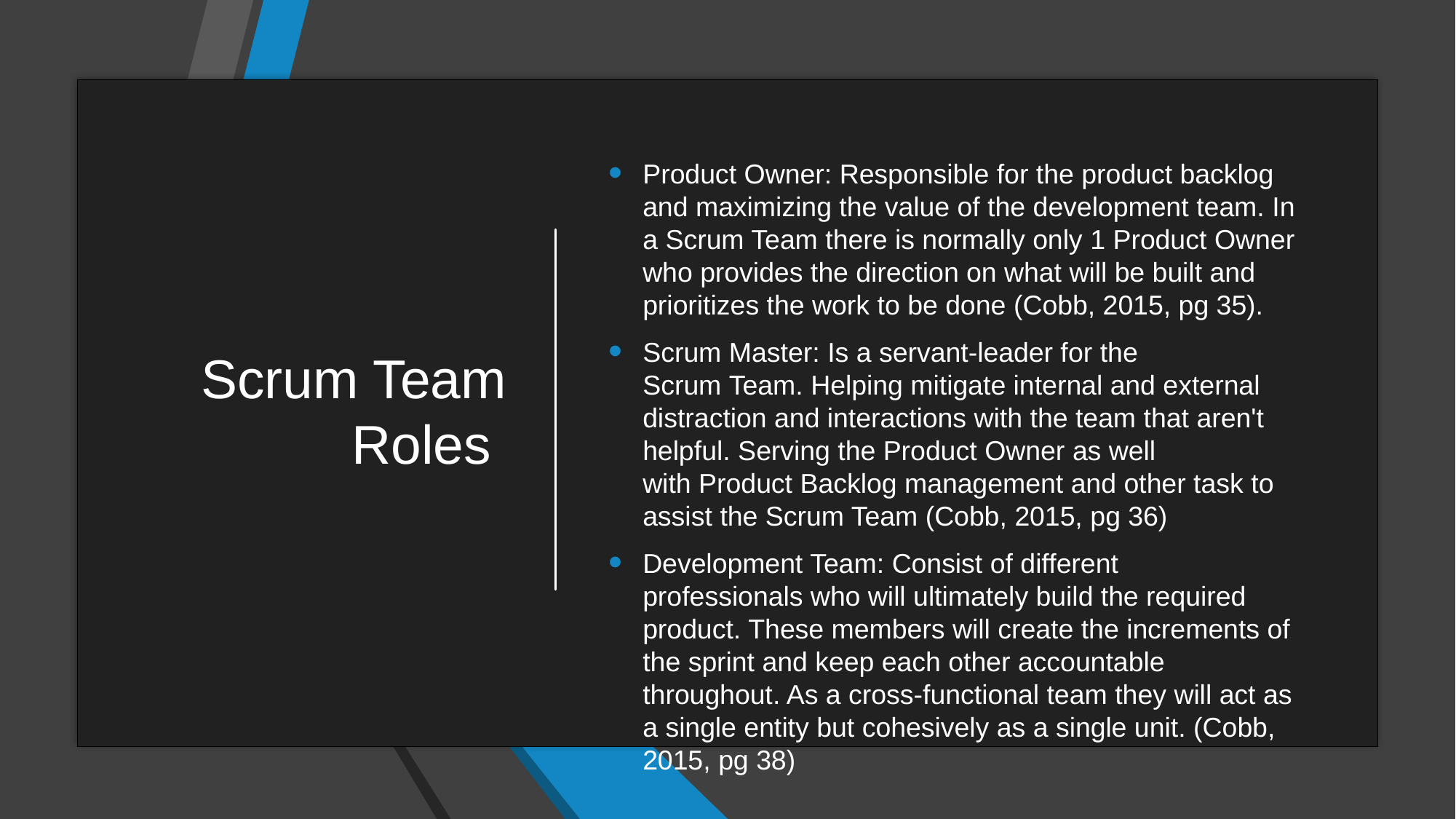

# Scrum Team Roles
Product Owner: Responsible for the product backlog and maximizing the value of the development team. In a Scrum Team there is normally only 1 Product Owner who provides the direction on what will be built and prioritizes the work to be done (Cobb, 2015, pg 35).
Scrum Master: Is a servant-leader for the Scrum Team. Helping mitigate internal and external distraction and interactions with the team that aren't helpful. Serving the Product Owner as well with Product Backlog management and other task to assist the Scrum Team (Cobb, 2015, pg 36)
Development Team: Consist of different professionals who will ultimately build the required product. These members will create the increments of the sprint and keep each other accountable throughout. As a cross-functional team they will act as a single entity but cohesively as a single unit. (Cobb, 2015, pg 38)